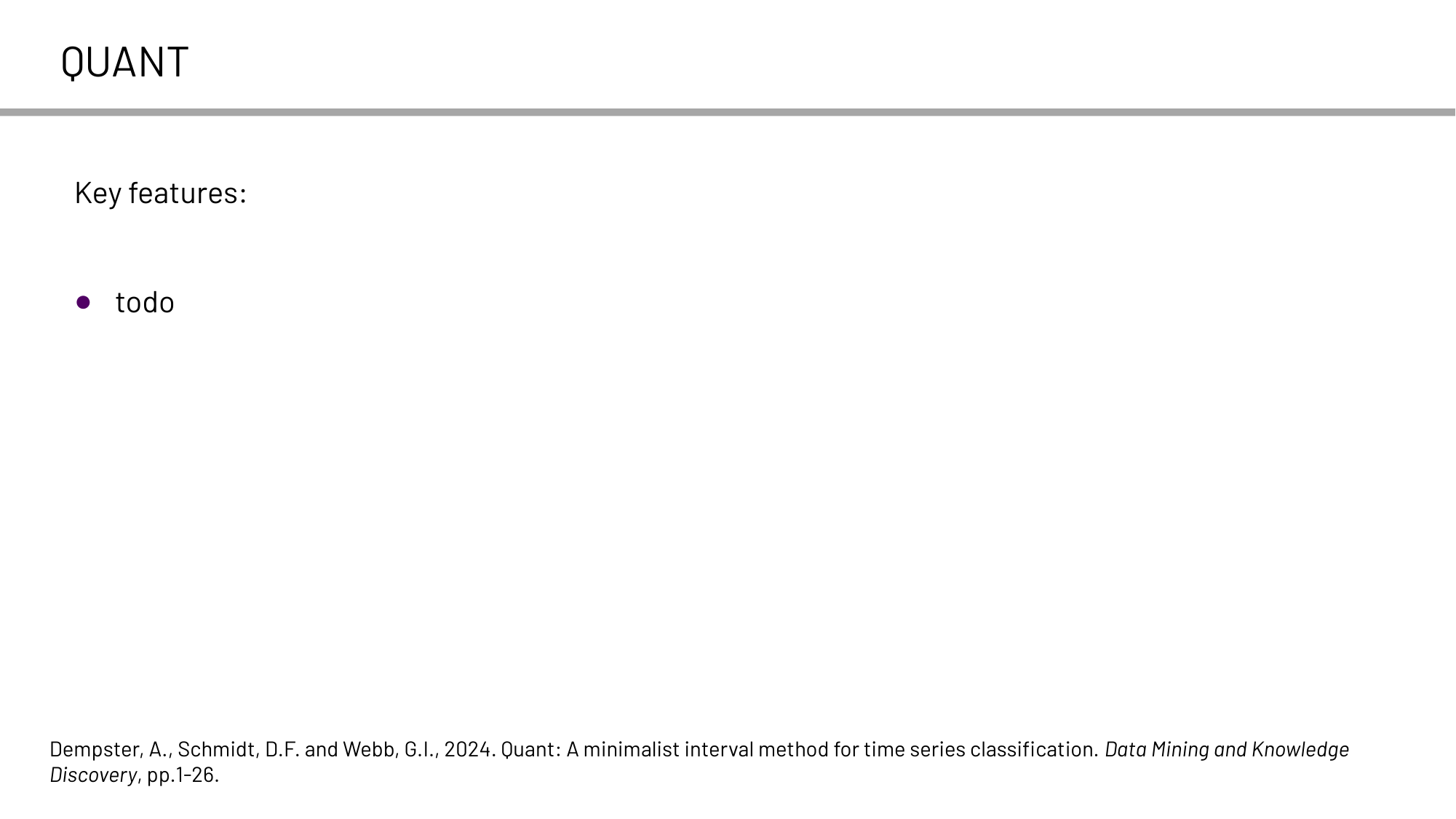

# QUANT
Key features:

todo
Dempster, A., Schmidt, D.F. and Webb, G.I., 2024. Quant: A minimalist interval method for time series classification. Data Mining and Knowledge Discovery, pp.1-26.